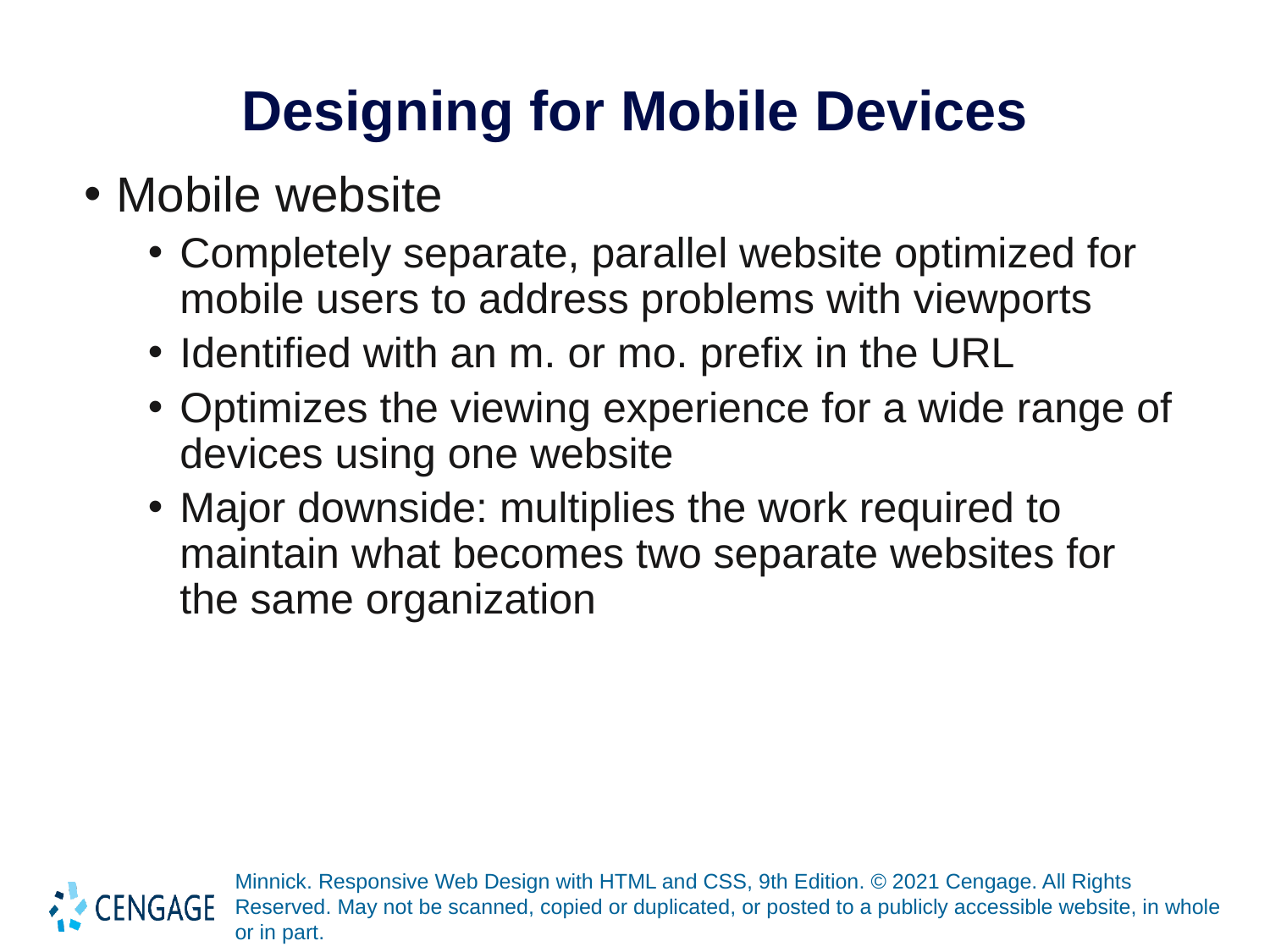

# Designing for Mobile Devices
Mobile website
Completely separate, parallel website optimized for mobile users to address problems with viewports
Identified with an m. or mo. prefix in the URL
Optimizes the viewing experience for a wide range of devices using one website
Major downside: multiplies the work required to maintain what becomes two separate websites for the same organization
Minnick. Responsive Web Design with HTML and CSS, 9th Edition. © 2021 Cengage. All Rights Reserved. May not be scanned, copied or duplicated, or posted to a publicly accessible website, in whole or in part.